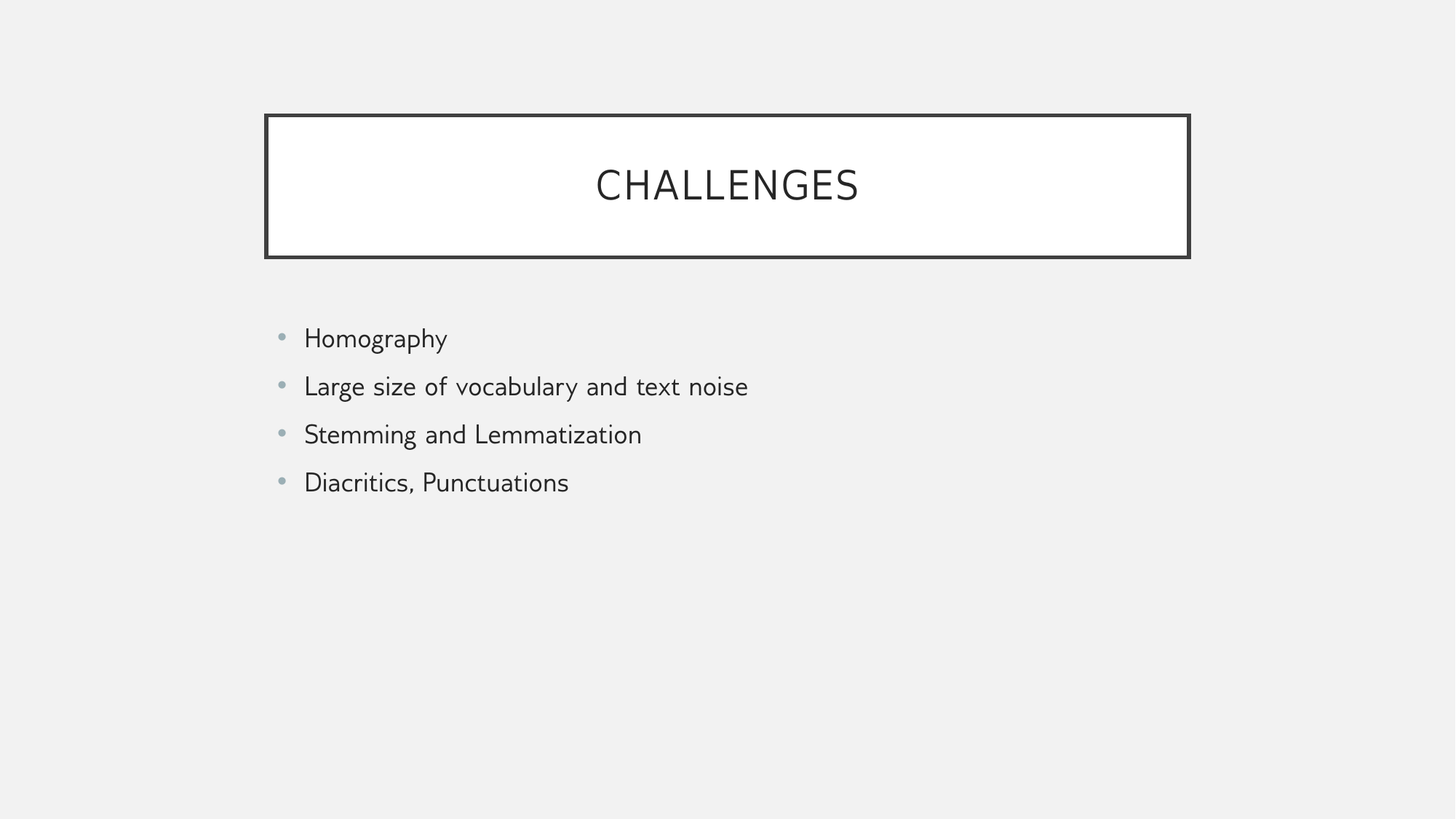

# Challenges
Homography
Large size of vocabulary and text noise
Stemming and Lemmatization
Diacritics, Punctuations